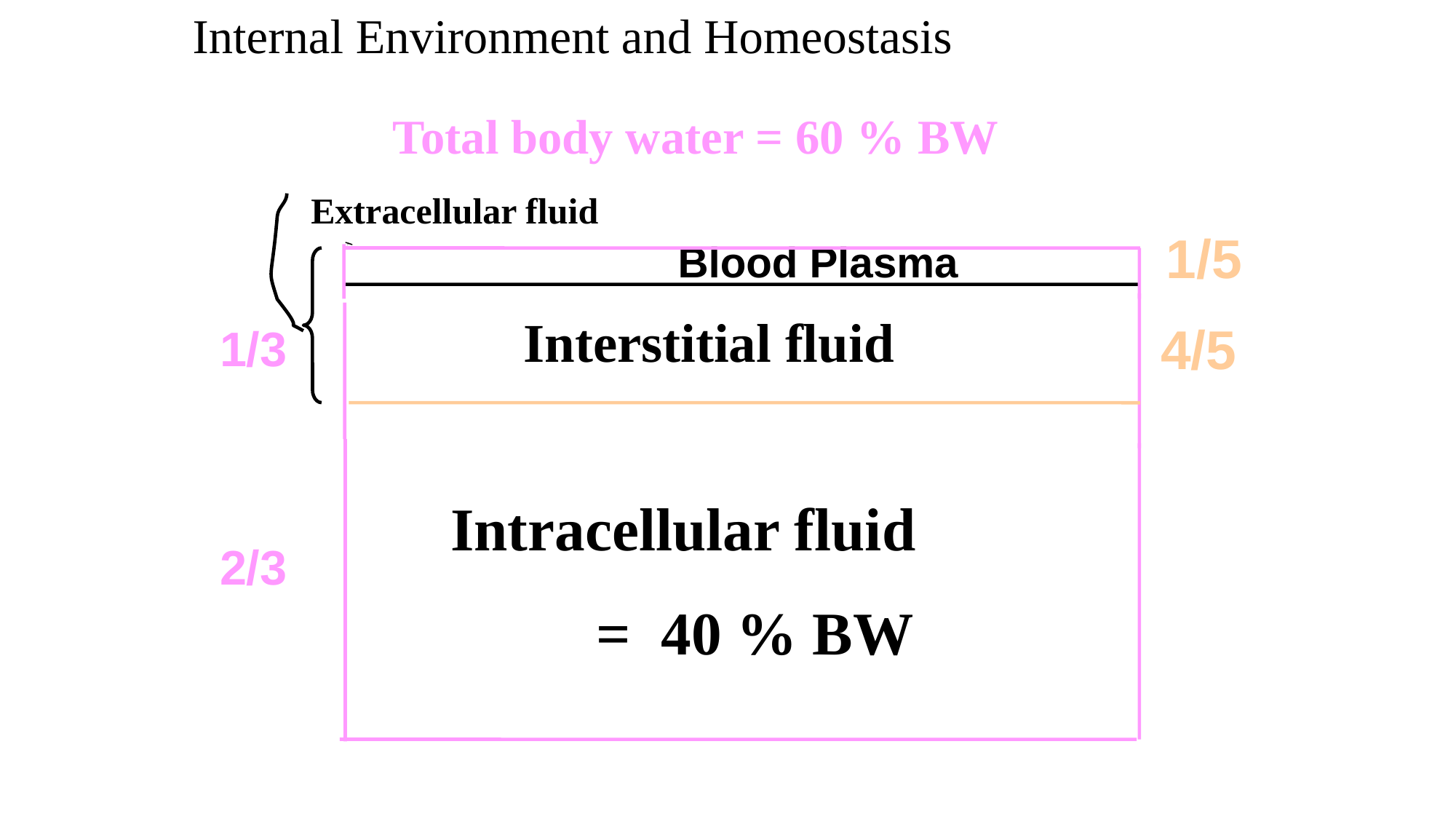

Internal Environment and Homeostasis
Total body water = 60 % BW
Extracellular fluid

1/5
Blood Plasma

1/3

Interstitial fluid
4/5

Intracellular fluid
2/3
=  40 % BW